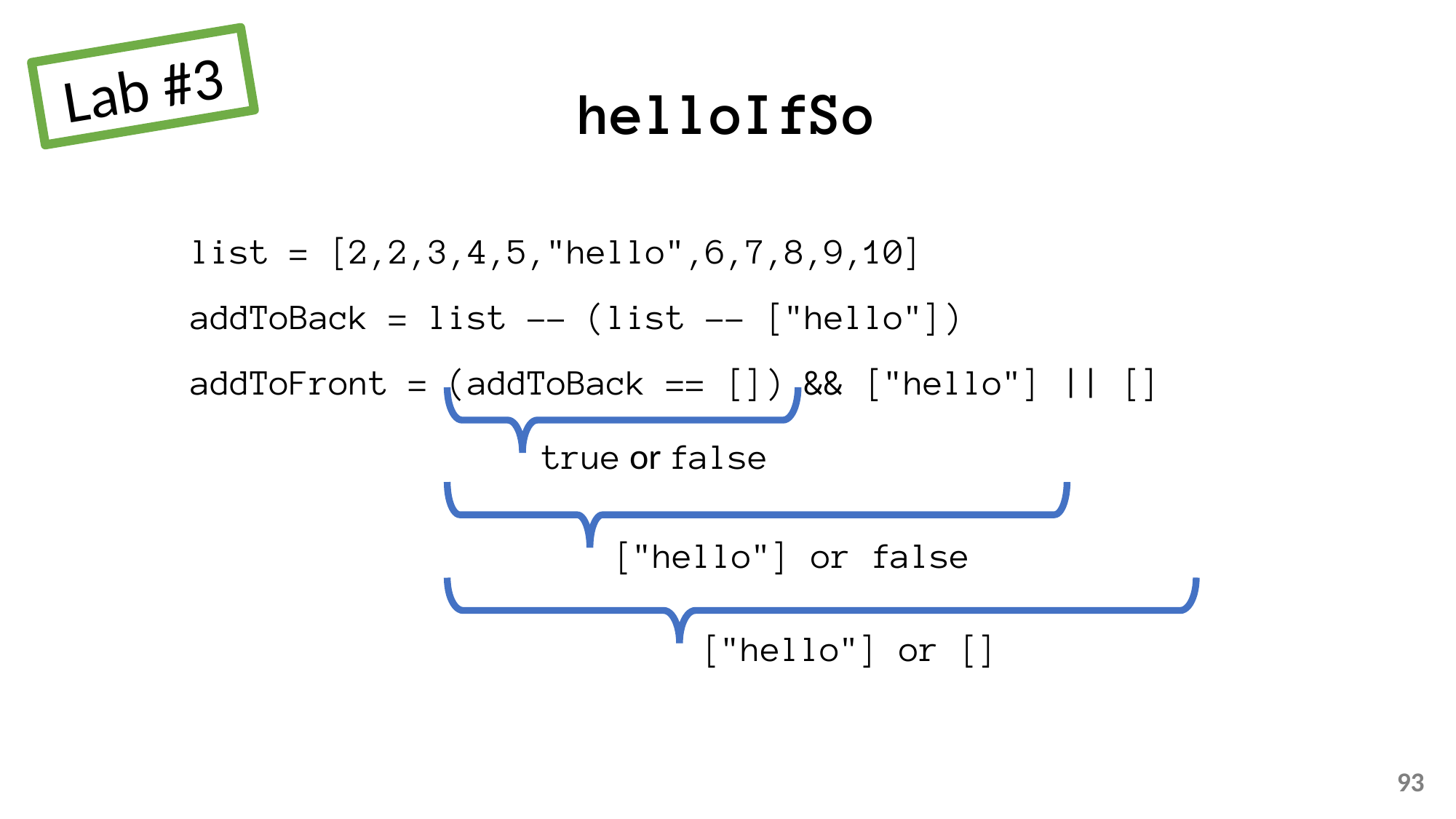

Lab #3
helloIfSo

list = [2,2,3,4,5,"hello",6,7,8,9,10]

addToBack = list -- (list -- ["hello"])

addToFront = (addToBack == []) && ["hello"] || []

true or false
["hello"] or false
["hello"] or []
93